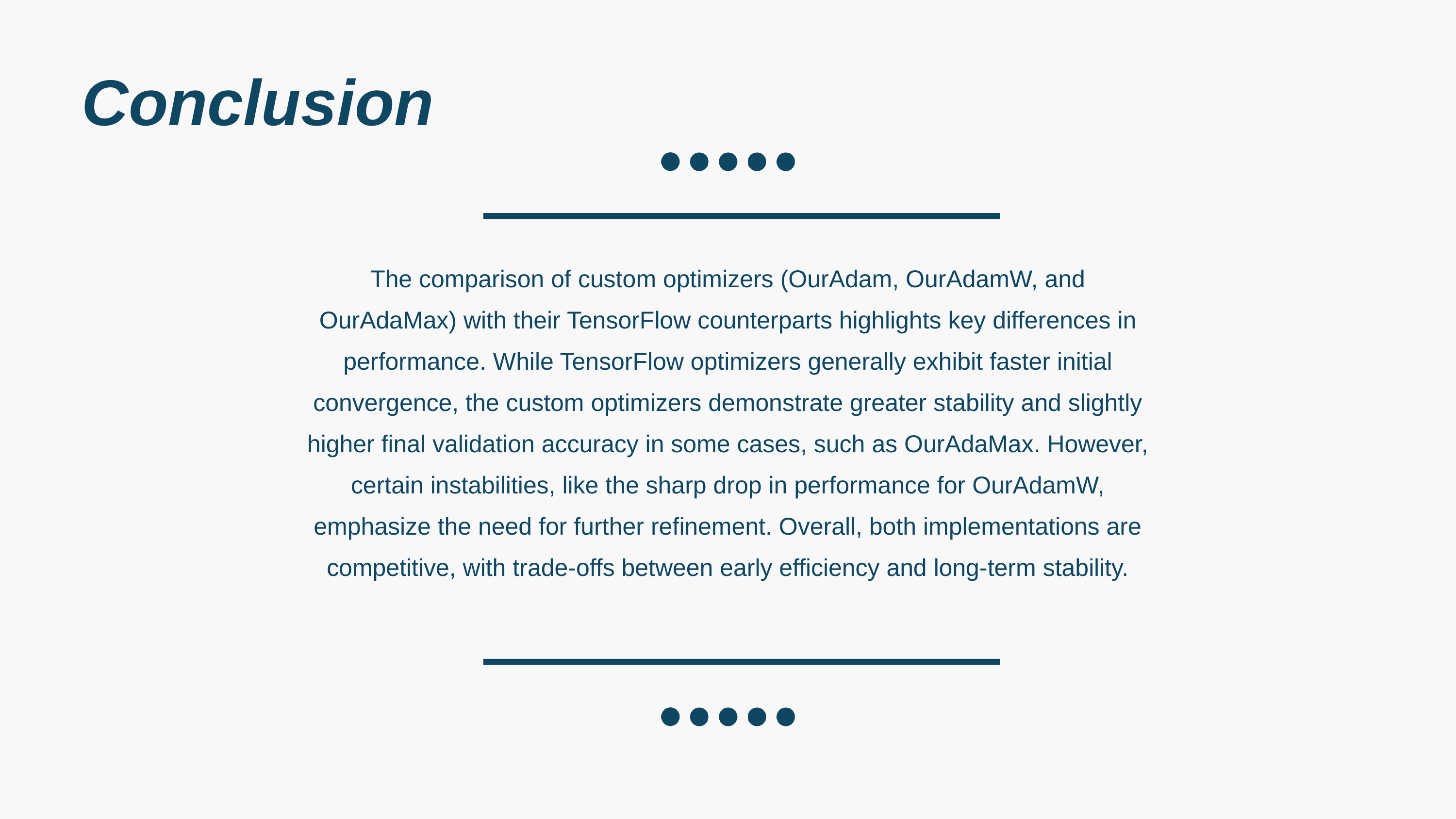

Conclusion

The comparison of custom optimizers (OurAdam, OurAdamW, and OurAdaMax) with their TensorFlow counterparts highlights key differences in performance. While TensorFlow optimizers generally exhibit faster initial convergence, the custom optimizers demonstrate greater stability and slightly higher final validation accuracy in some cases, such as OurAdaMax. However, certain instabilities, like the sharp drop in performance for OurAdamW, emphasize the need for further refinement. Overall, both implementations are competitive, with trade-offs between early efficiency and long-term stability.